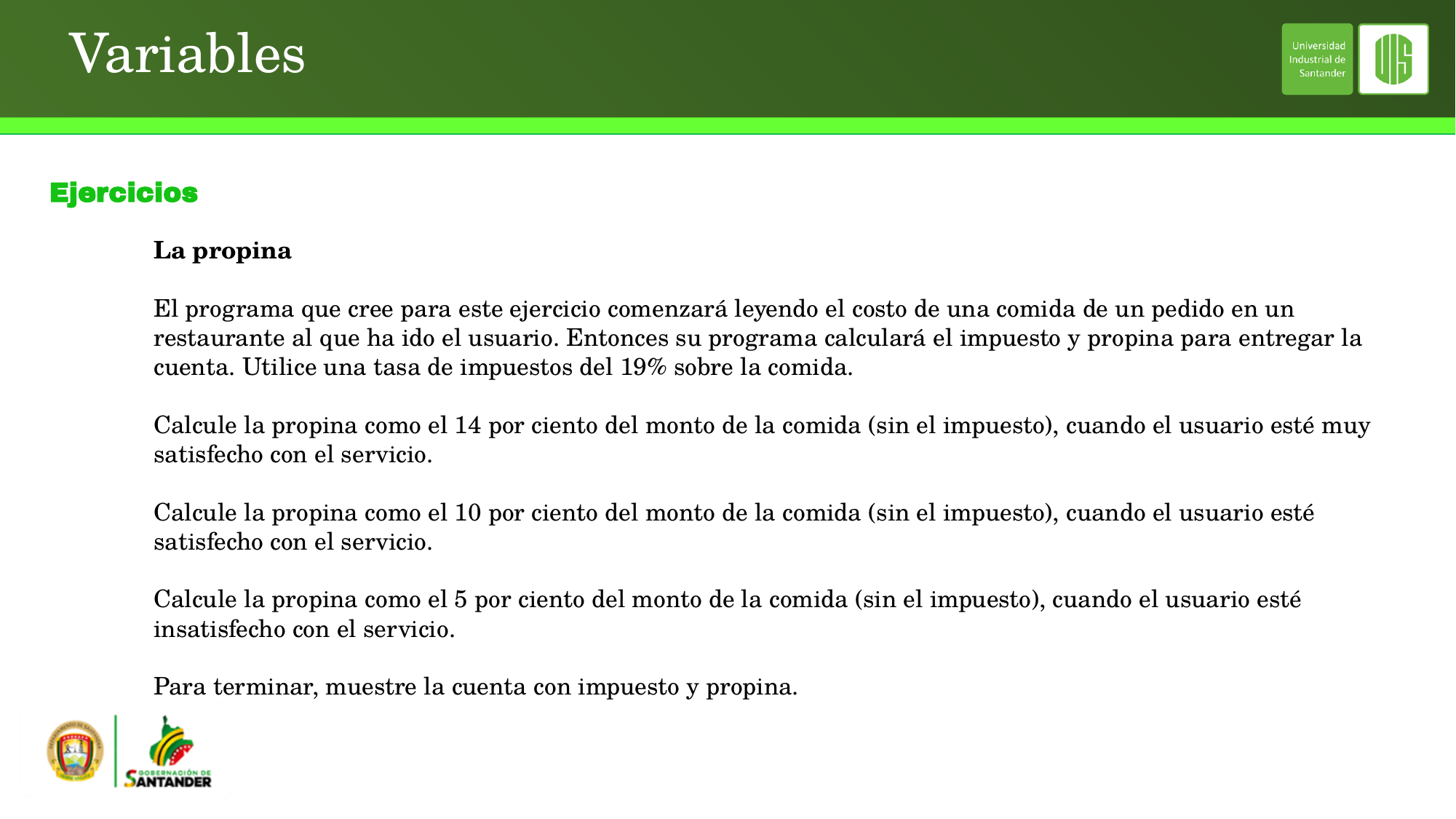

# Variables
Ejercicios
La propina

El programa que cree para este ejercicio comenzará leyendo el costo de una comida de un pedido en un restaurante al que ha ido el usuario. Entonces su programa calculará el impuesto y propina para entregar la cuenta. Utilice una tasa de impuestos del 19% sobre la comida.

Calcule la propina como el 14 por ciento del monto de la comida (sin el impuesto), cuando el usuario esté muy satisfecho con el servicio.

Calcule la propina como el 10 por ciento del monto de la comida (sin el impuesto), cuando el usuario esté satisfecho con el servicio.

Calcule la propina como el 5 por ciento del monto de la comida (sin el impuesto), cuando el usuario esté insatisfecho con el servicio.

Para terminar, muestre la cuenta con impuesto y propina.